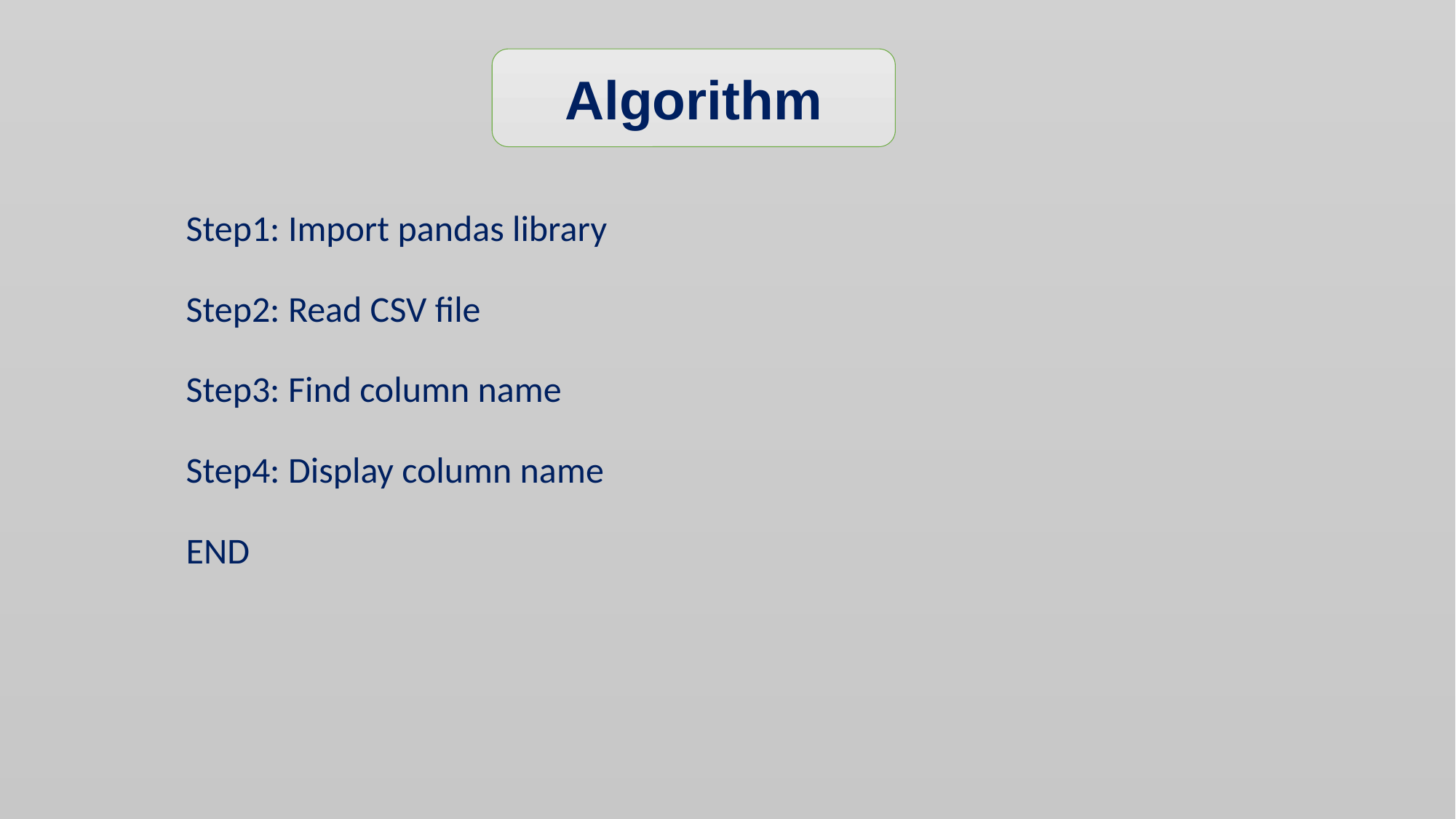

Algorithm
Step1: Import pandas library
Step2: Read CSV file
Step3: Find column name
Step4: Display column name
END